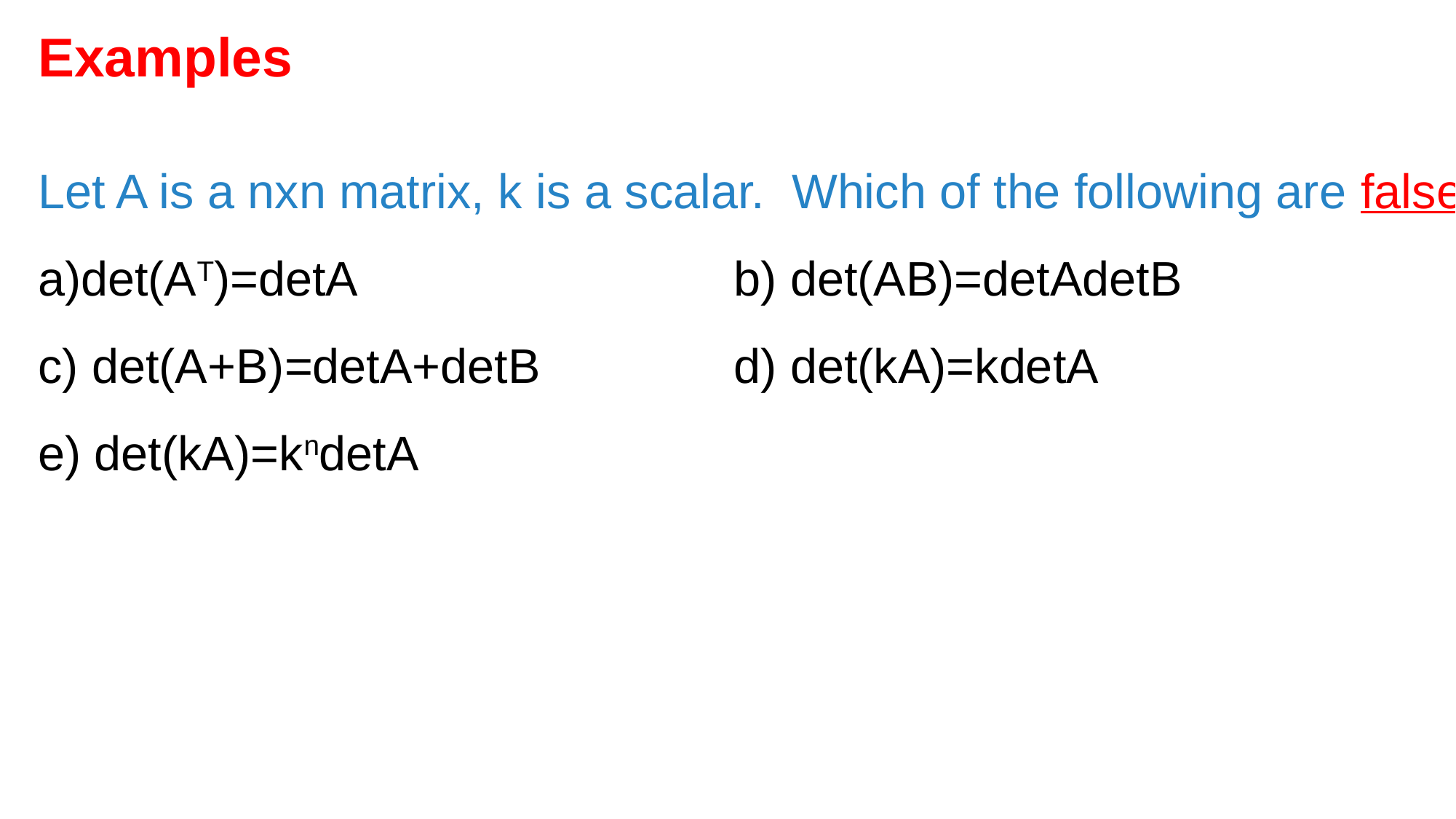

Examples
Let A is a nxn matrix, k is a scalar.  Which of the following are false?
det(AT)=detA				b) det(AB)=detAdetB
c) det(A+B)=detA+detB		d) det(kA)=kdetA
e) det(kA)=kndetA